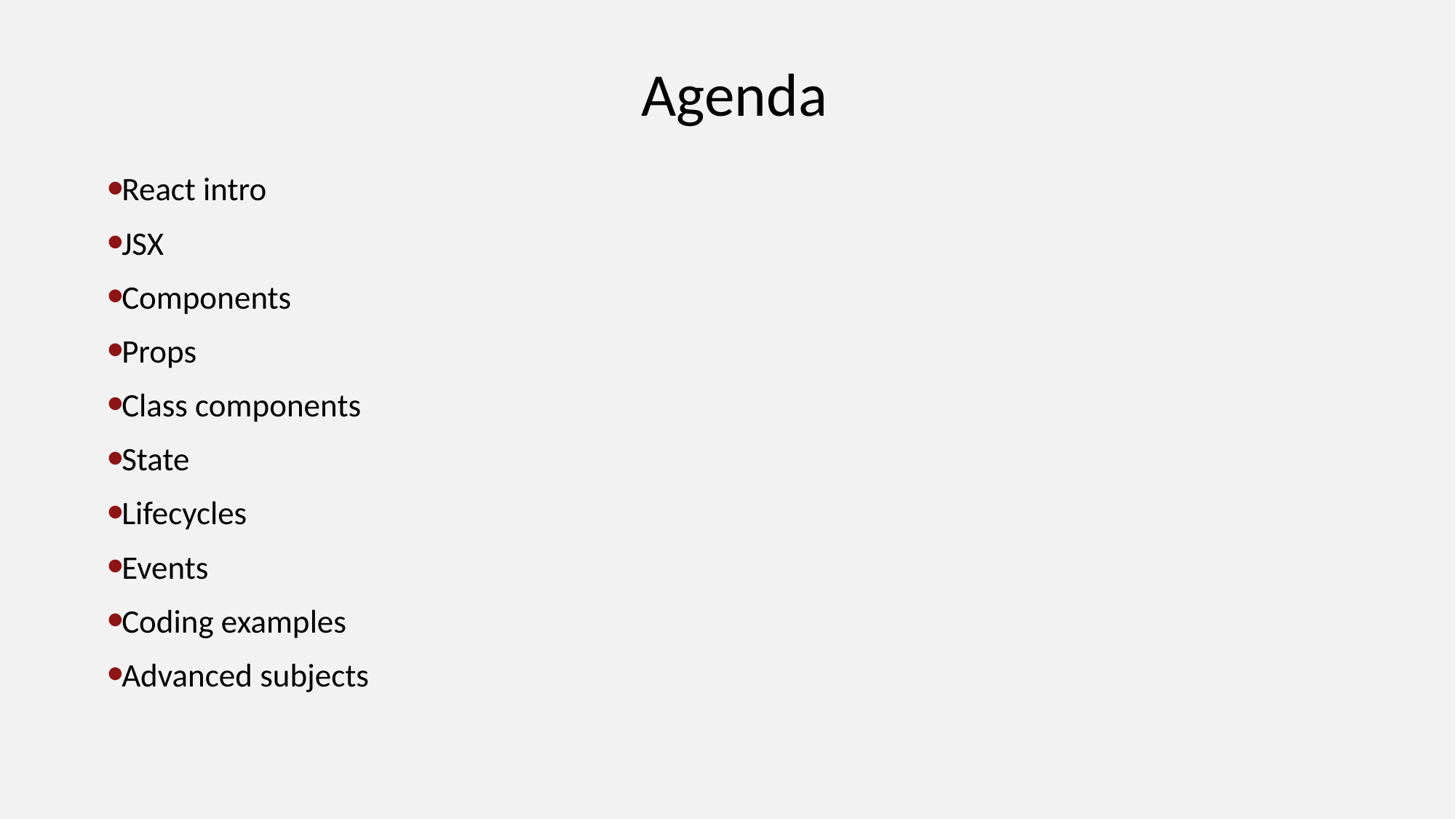

# Agenda
React intro
JSX
Components
Props
Class components
State
Lifecycles
Events
Coding examples
Advanced subjects